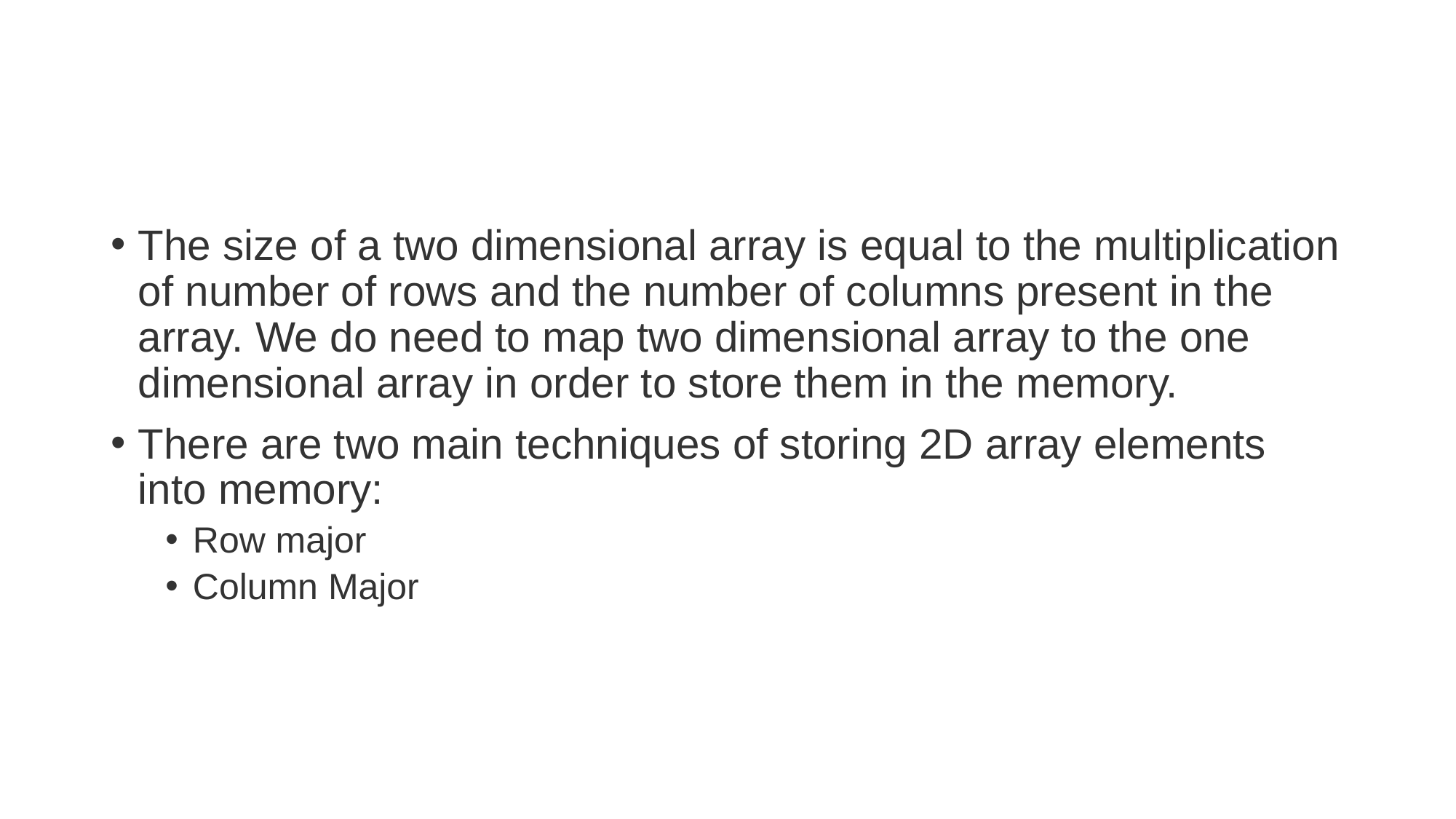

#
The size of a two dimensional array is equal to the multiplication of number of rows and the number of columns present in the array. We do need to map two dimensional array to the one dimensional array in order to store them in the memory.
There are two main techniques of storing 2D array elements into memory:
Row major
Column Major